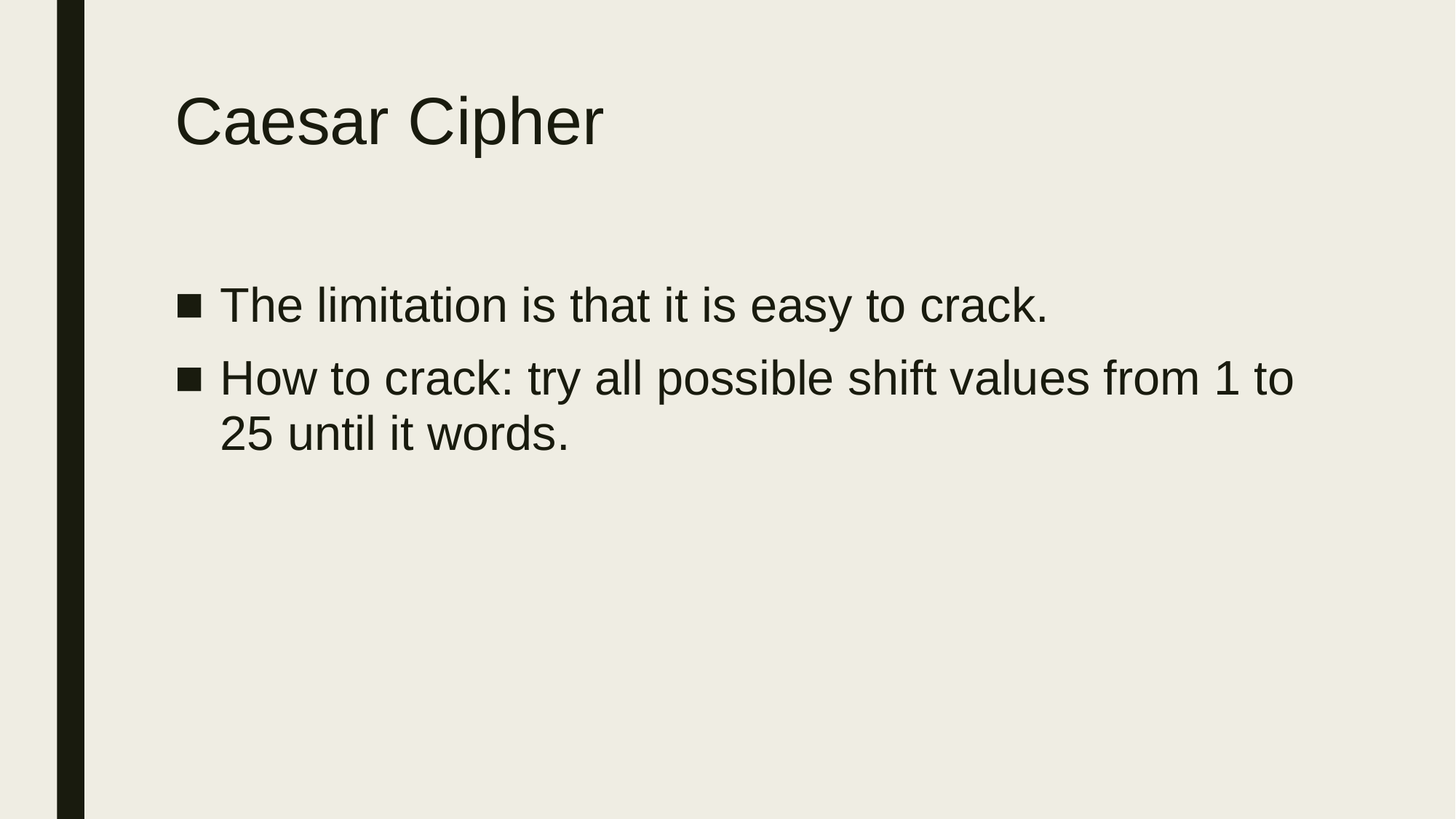

# Caesar Cipher
The limitation is that it is easy to crack.
How to crack: try all possible shift values from 1 to 25 until it words.